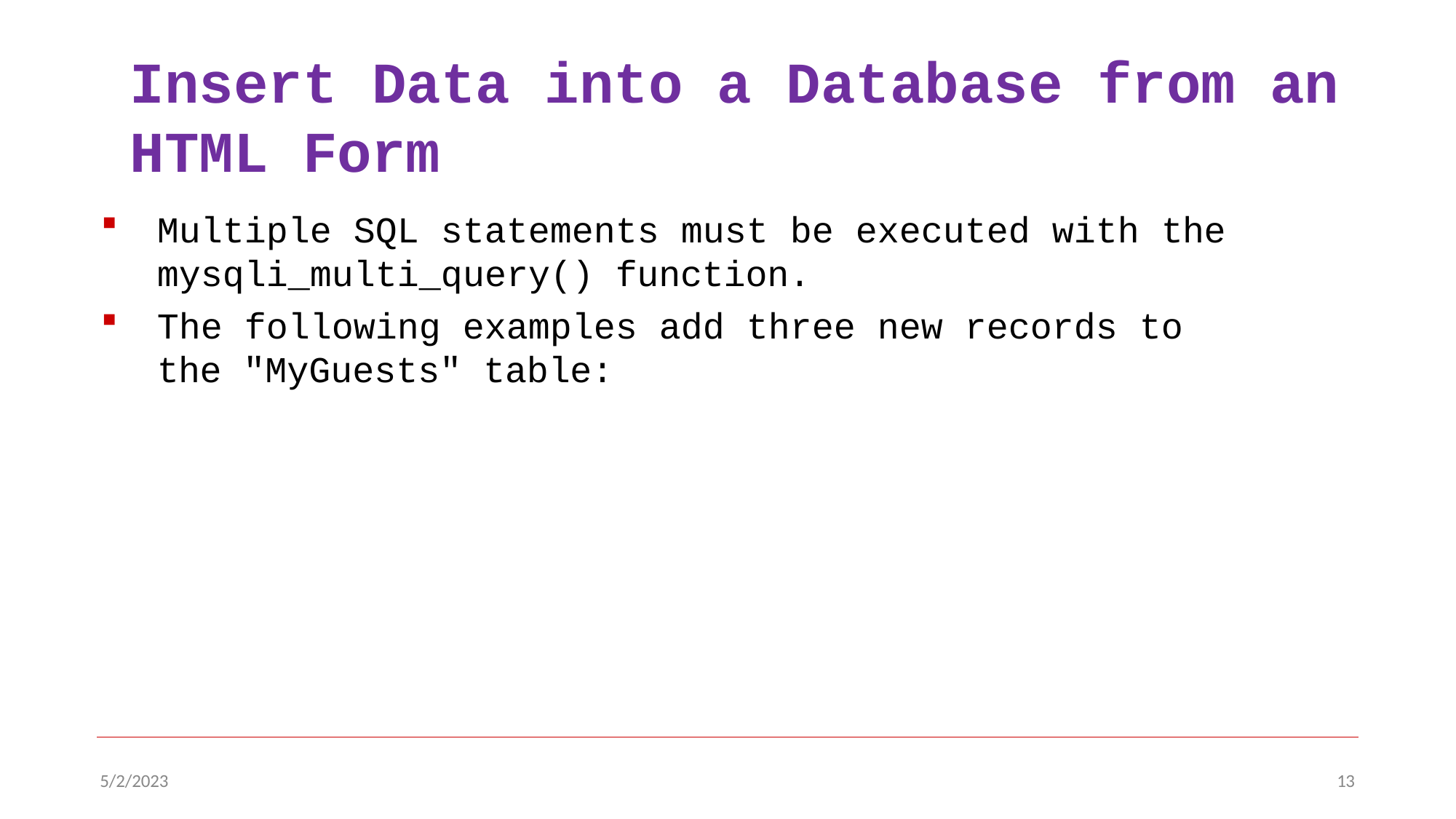

# Insert Data into a Database from an HTML Form
Multiple SQL statements must be executed with the
mysqli_multi_query() function.
The following examples add three new records to the "MyGuests" table:

5/2/2023
13